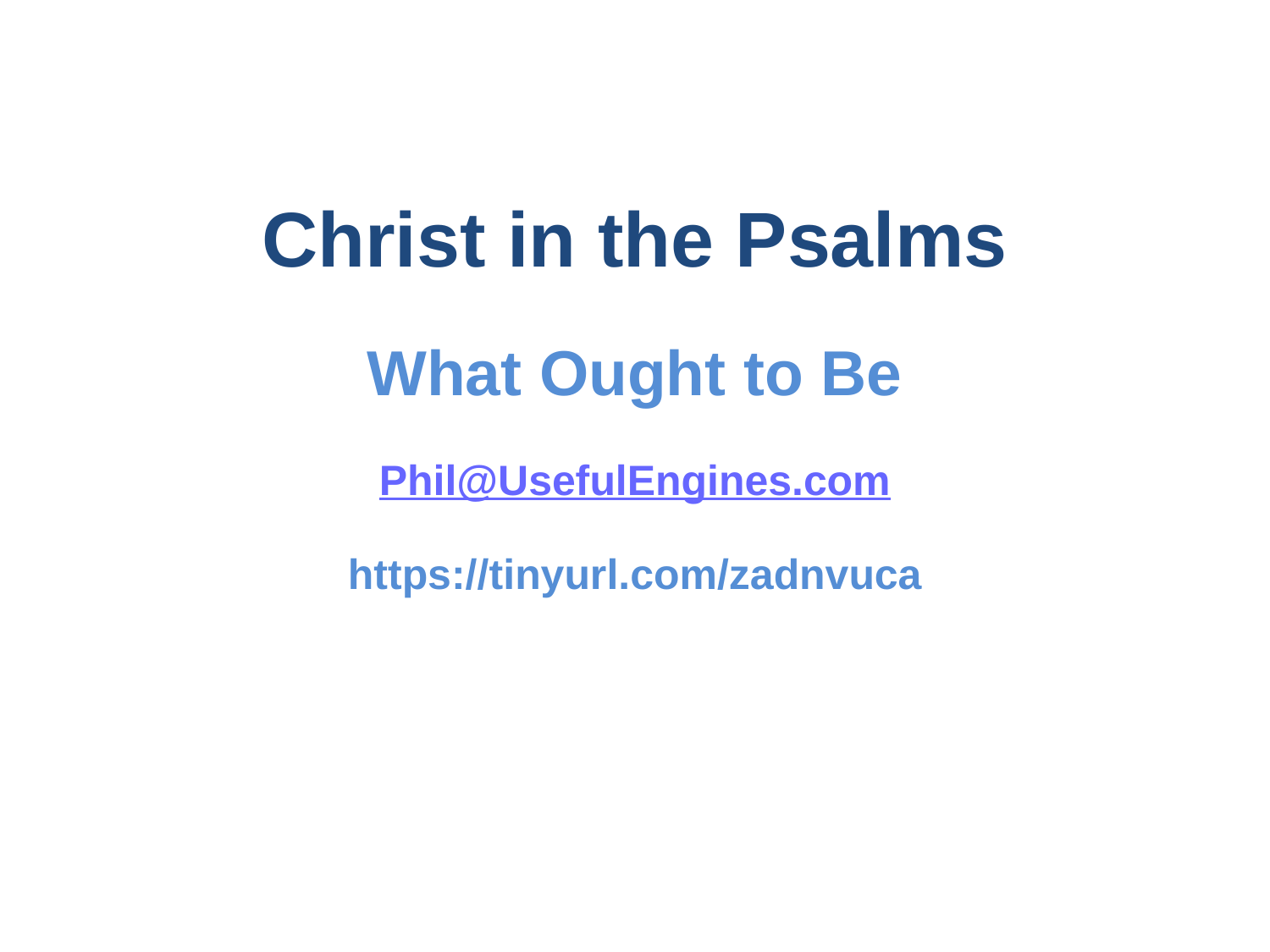

Christ in the Psalms

What Ought to Be

Phil@UsefulEngines.com

https://tinyurl.com/zadnvuca